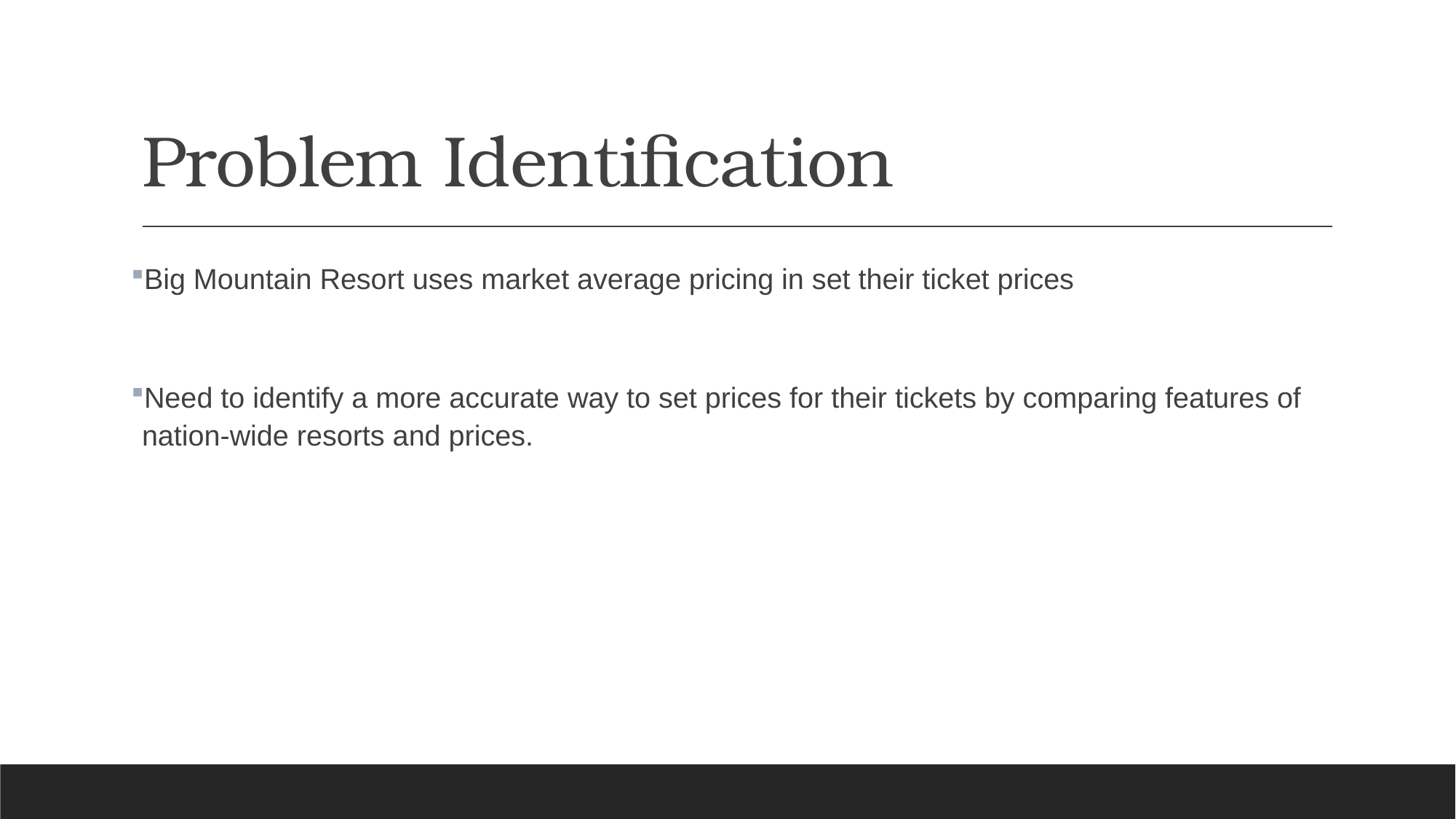

# Problem Identification
Big Mountain Resort uses market average pricing in set their ticket prices

Need to identify a more accurate way to set prices for their tickets by comparing features of nation-wide resorts and prices.